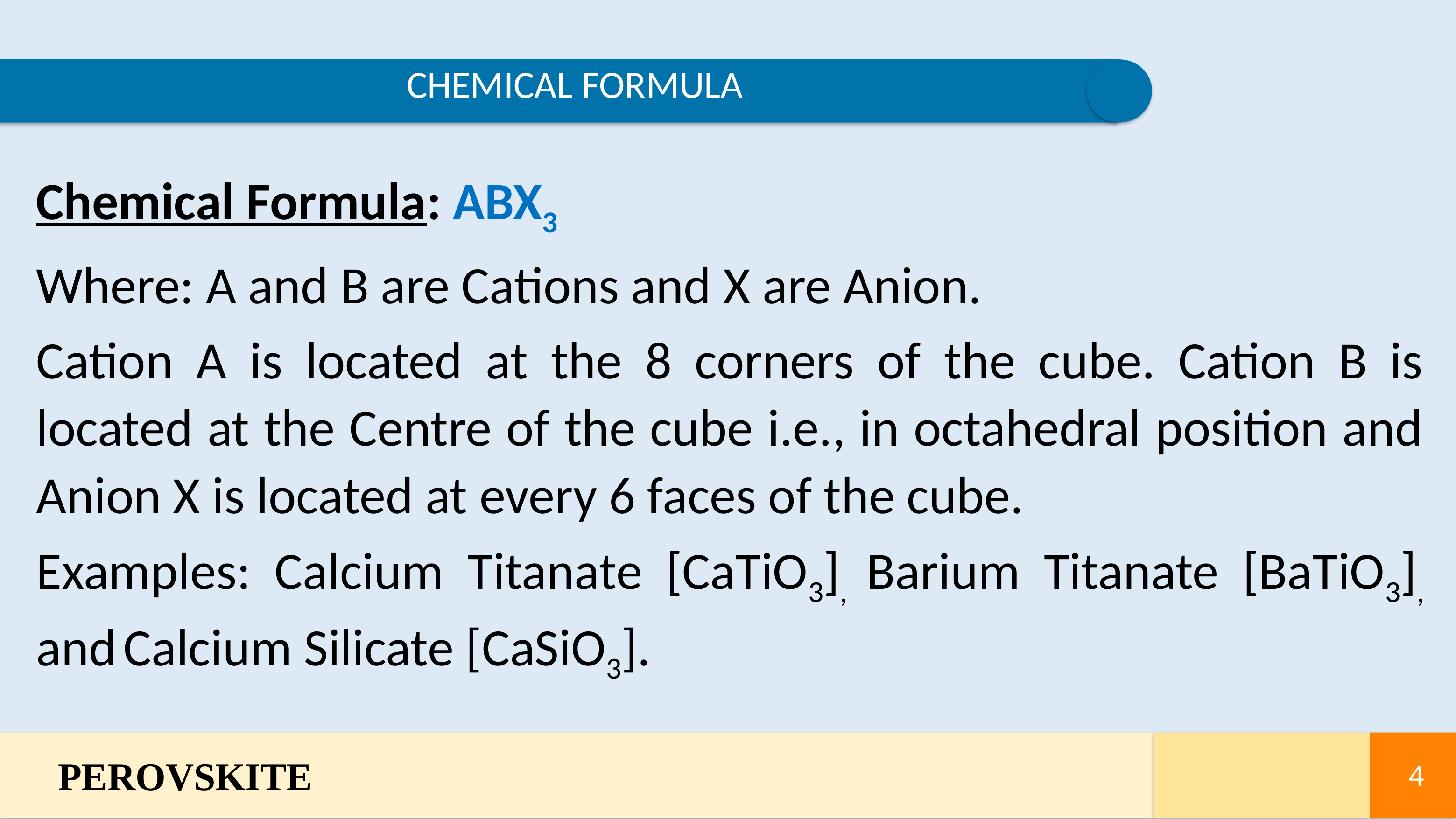

CHEMICAL FORMULA

Chemical Formula: ABX3
Where: A and B are Cations and X are Anion.
Cation A is located at the 8 corners of the cube. Cation B is located at the Centre of the cube i.e., in octahedral position and Anion X is located at every 6 faces of the cube.
Examples: Calcium Titanate [CaTiO3], Barium Titanate [BaTiO3], and Calcium Silicate [CaSiO3].

PEROVSKITE
4
4